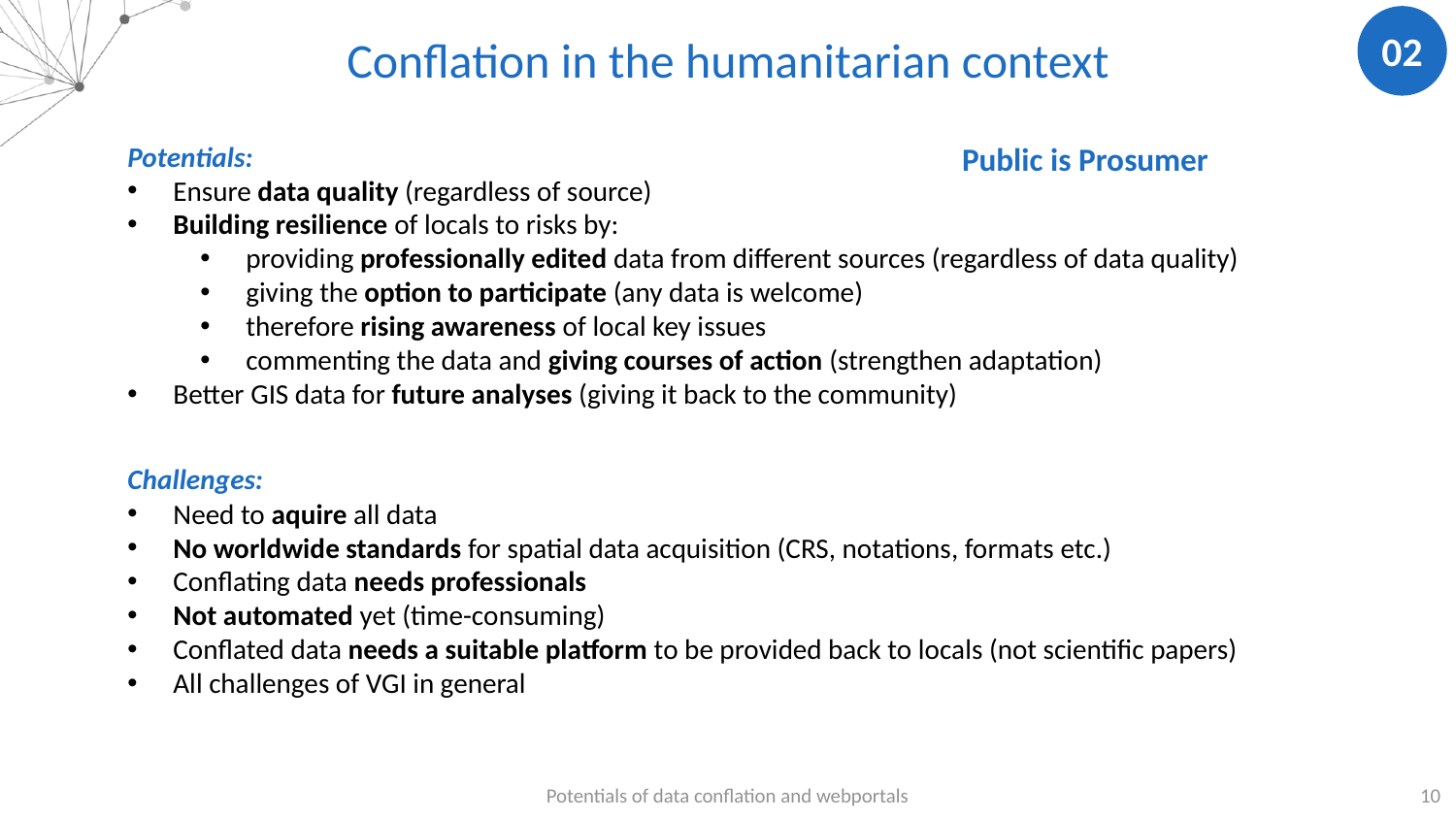

02
Conflation in the humanitarian context
Potentials:
Ensure data quality (regardless of source)
Building resilience of locals to risks by:
providing professionally edited data from different sources (regardless of data quality)
giving the option to participate (any data is welcome)
therefore rising awareness of local key issues
commenting the data and giving courses of action (strengthen adaptation)
Better GIS data for future analyses (giving it back to the community)

Public is Prosumer
Challenges:
Need to aquire all data
No worldwide standards for spatial data acquisition (CRS, notations, formats etc.)
Conflating data needs professionals
Not automated yet (time-consuming)
Conflated data needs a suitable platform to be provided back to locals (not scientific papers)
All challenges of VGI in general
Potentials of data conflation and webportals
10